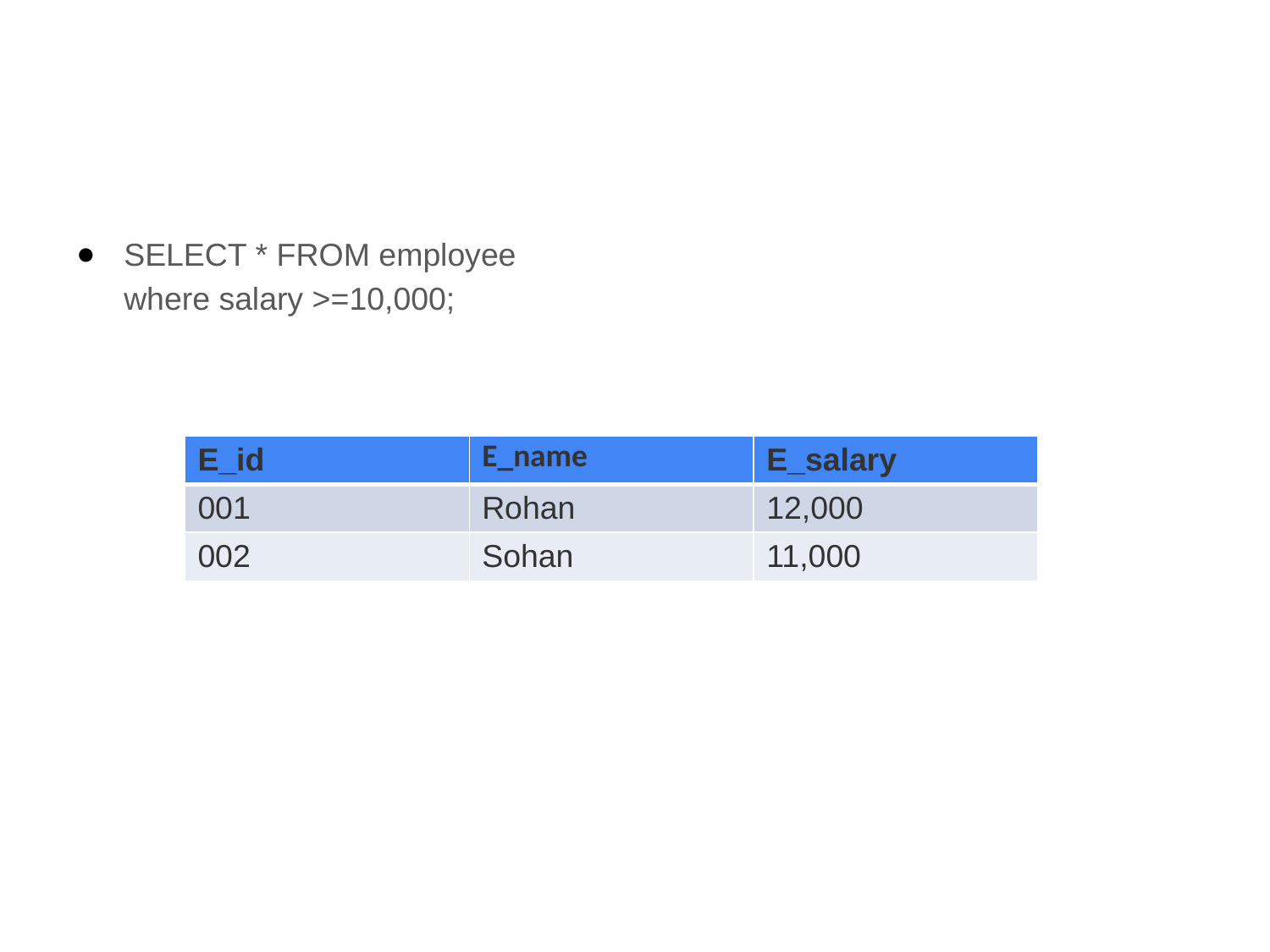

#
SELECT * FROM employee
where salary >=10,000;

| E\_id | E\_name | E\_salary |
| --- | --- | --- |
| 001 | Rohan | 12,000 |
| 002 | Sohan | 11,000 |